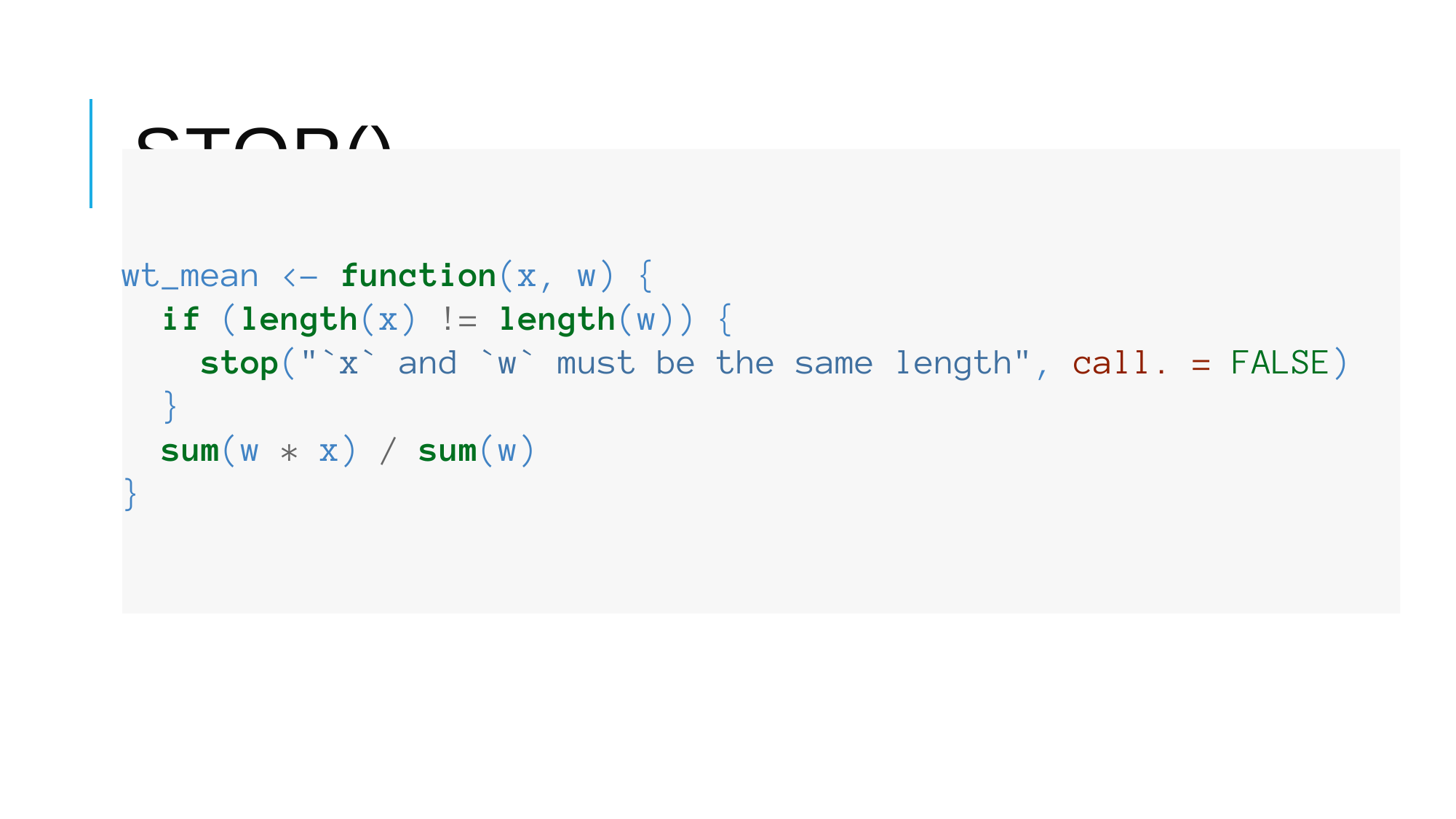

# Stop()
wt_mean <- function(x, w) {
  if (length(x) != length(w)) {
    stop("`x` and `w` must be the same length", call. = FALSE)
  }
  sum(w * x) / sum(w)
}